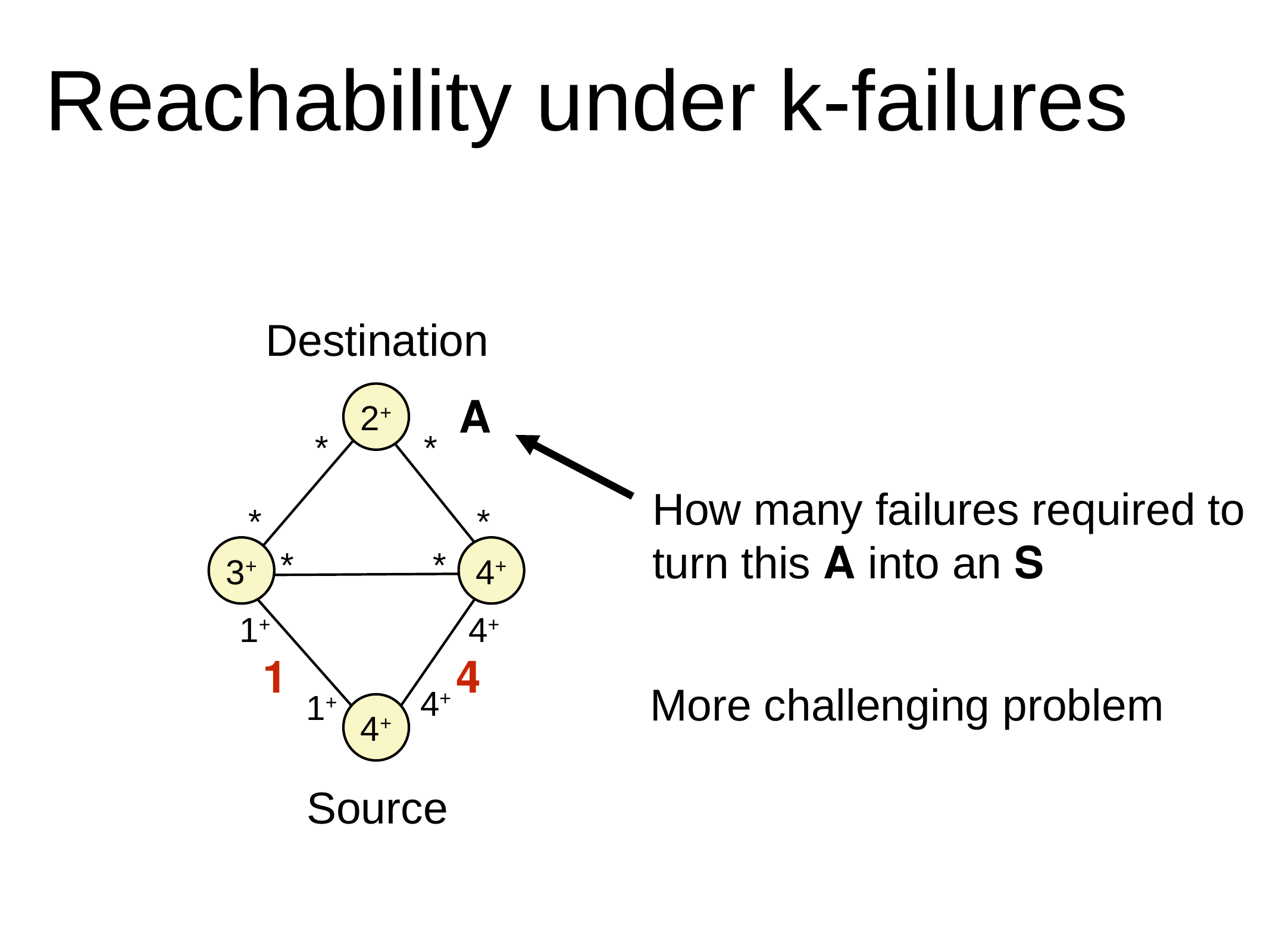

# Reachability under k-failures
Destination

2+

*
*
*
*
*
*

3+

4+

1+
4+
4+
1+

4+
A

How many failures required to
turn this A into an S
1
4
More challenging problem
Source